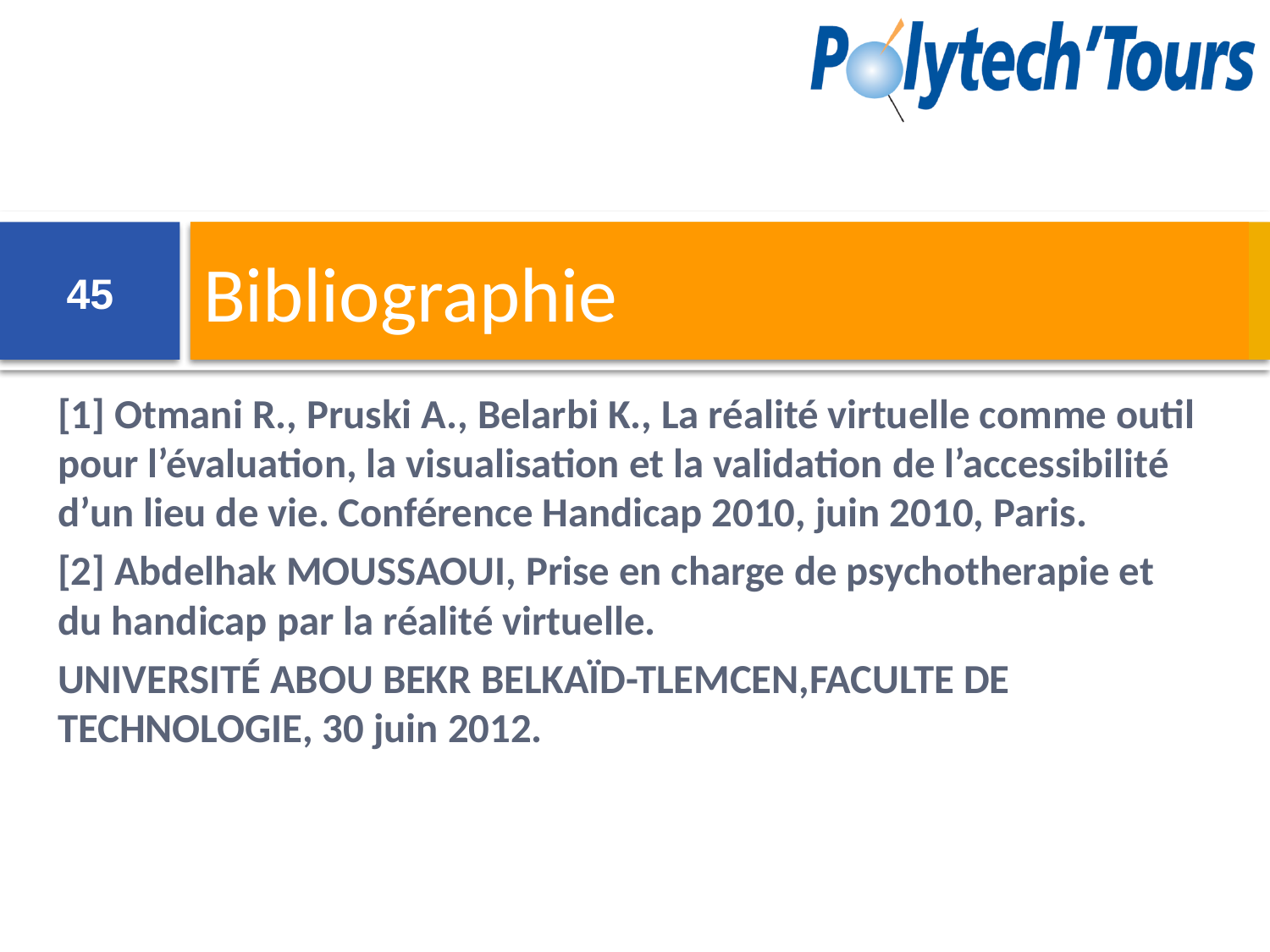

# Bibliographie
45
[1] Otmani R., Pruski A., Belarbi K., La réalité virtuelle comme outil pour l’évaluation, la visualisation et la validation de l’accessibilité d’un lieu de vie. Conférence Handicap 2010, juin 2010, Paris.
[2] Abdelhak MOUSSAOUI, Prise en charge de psychotherapie et du handicap par la réalité virtuelle.
UNIVERSITÉ ABOU BEKR BELKAÏD-TLEMCEN,FACULTE DE TECHNOLOGIE, 30 juin 2012.